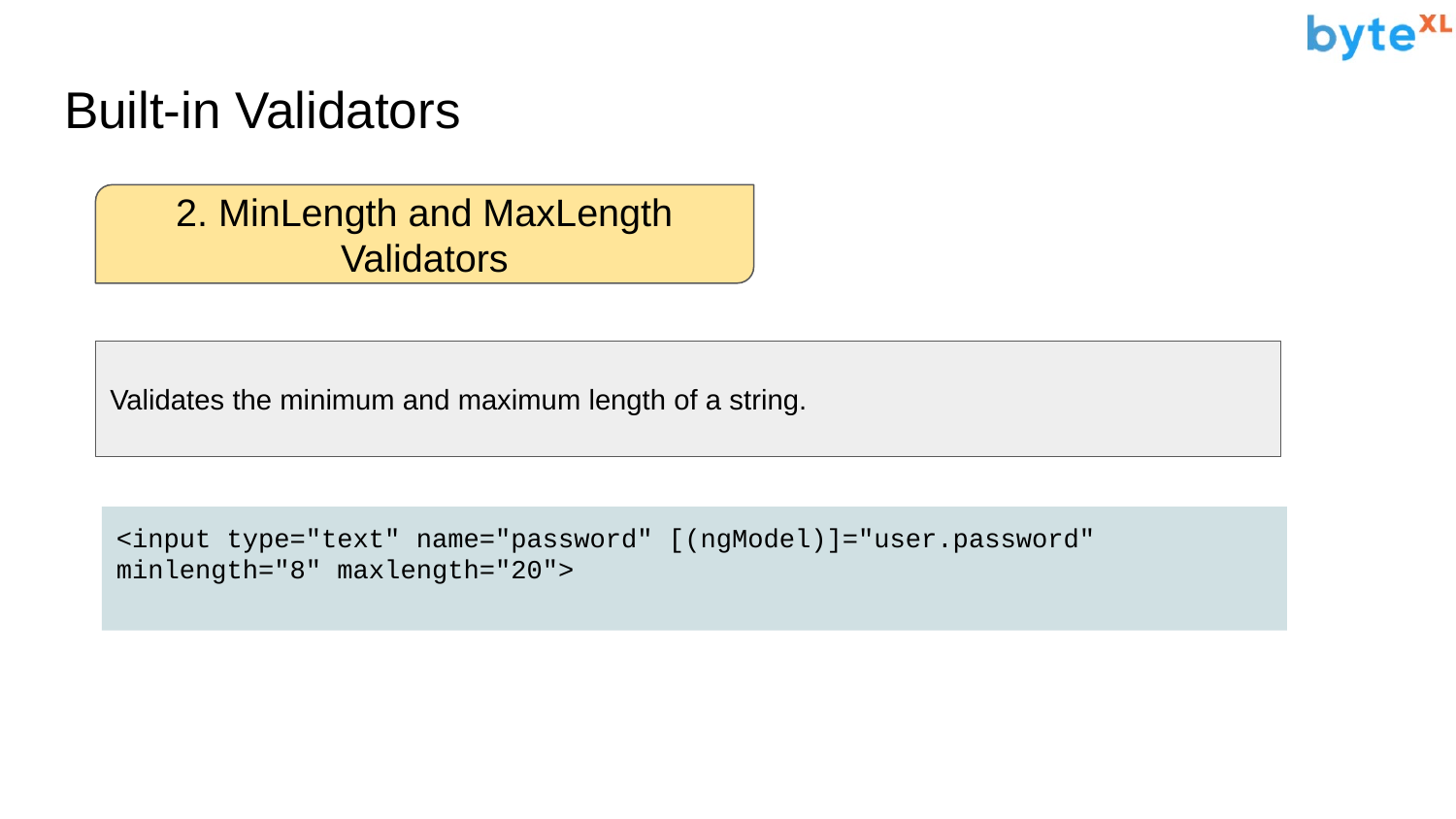

# Built-in Validators
2. MinLength and MaxLength Validators
Validates the minimum and maximum length of a string.
<input type="text" name="password" [(ngModel)]="user.password" minlength="8" maxlength="20">